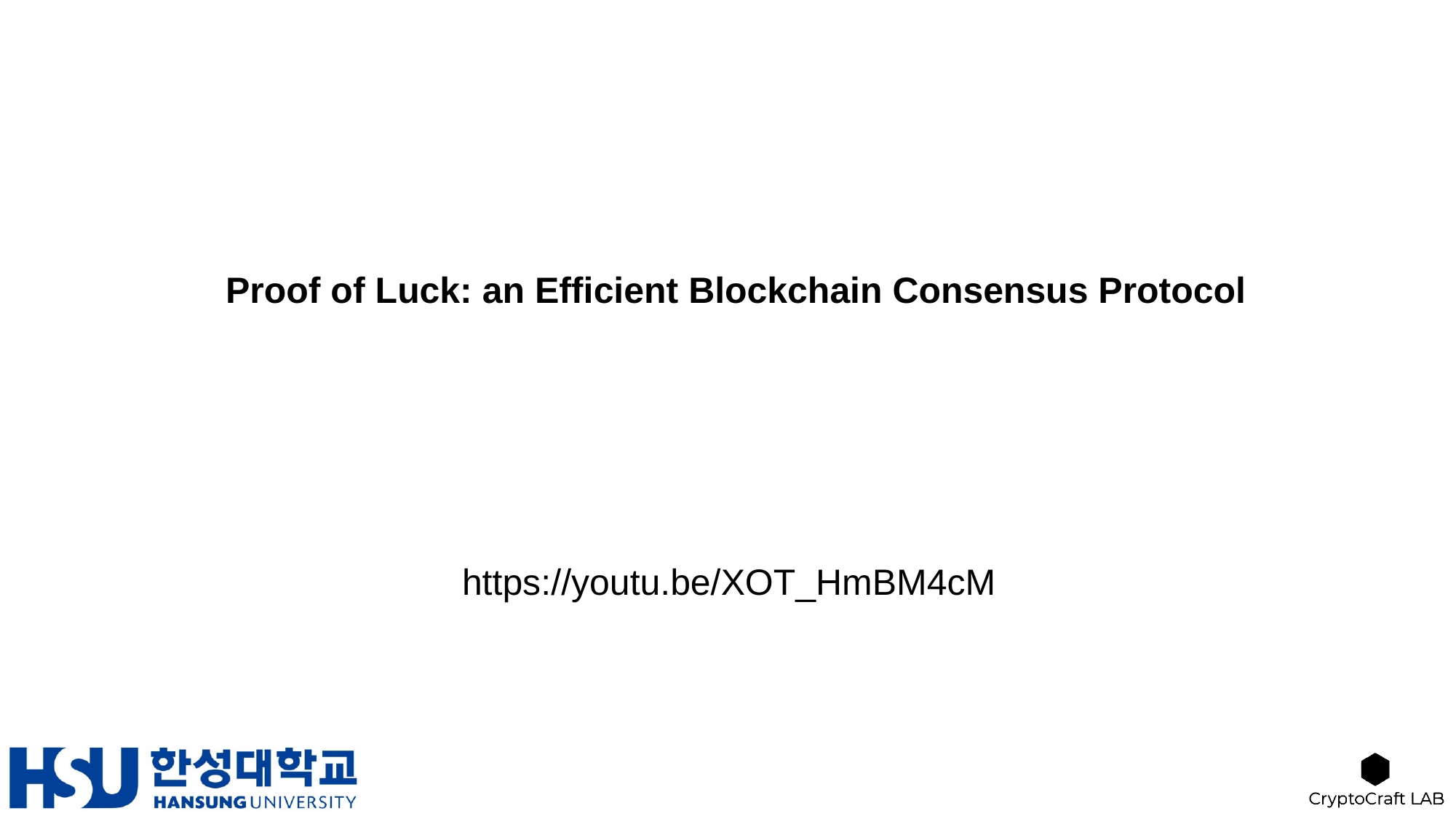

# Proof of Luck: an Efficient Blockchain Consensus Protocol

https://youtu.be/XOT_HmBM4cM